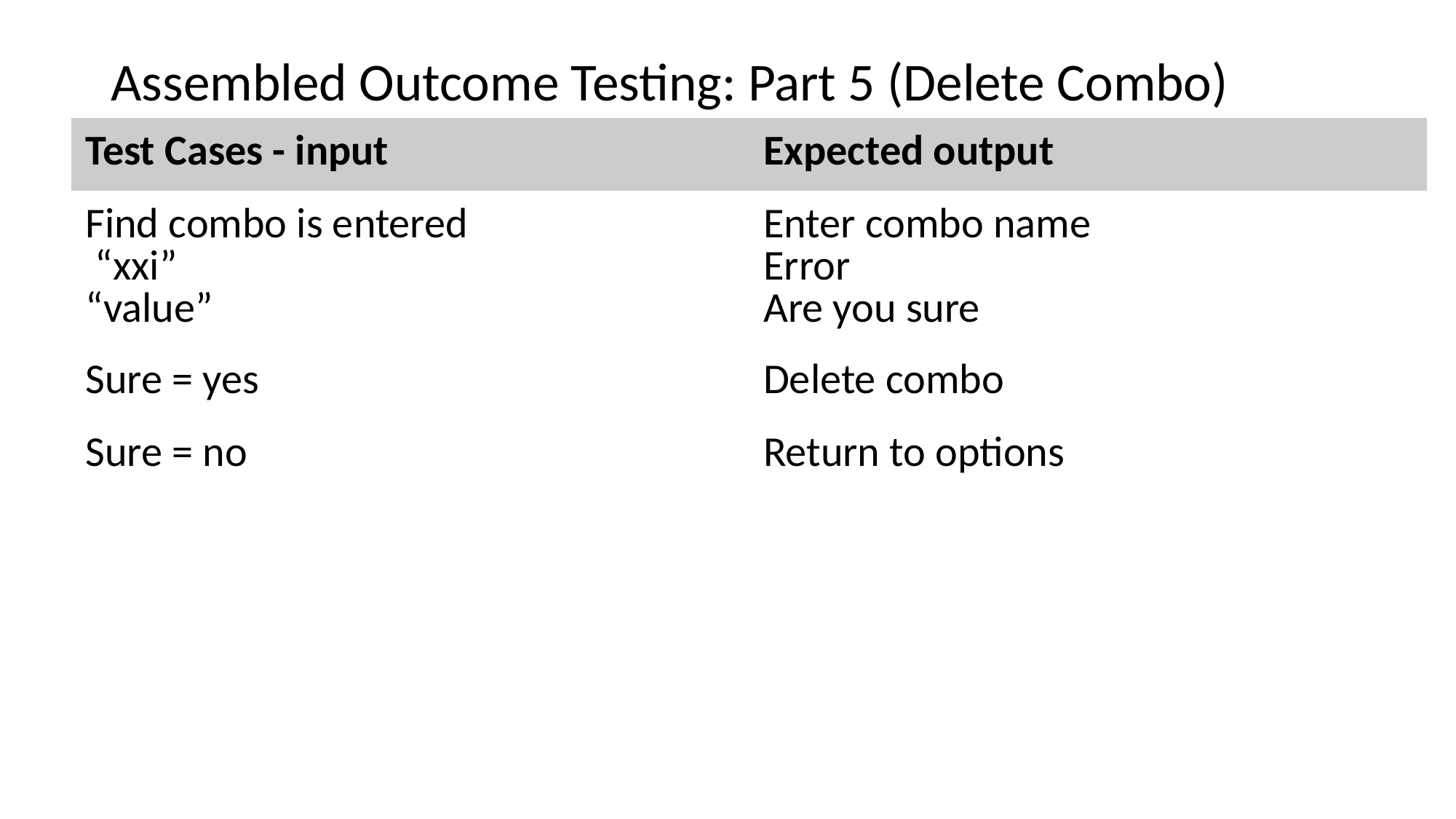

# Assembled Outcome Testing: Part 5 (Delete Combo)
| Test Cases - input | Expected output |
| --- | --- |
| Find combo is entered “xxi” “value” | Enter combo name Error Are you sure |
| Sure = yes | Delete combo |
| Sure = no | Return to options |